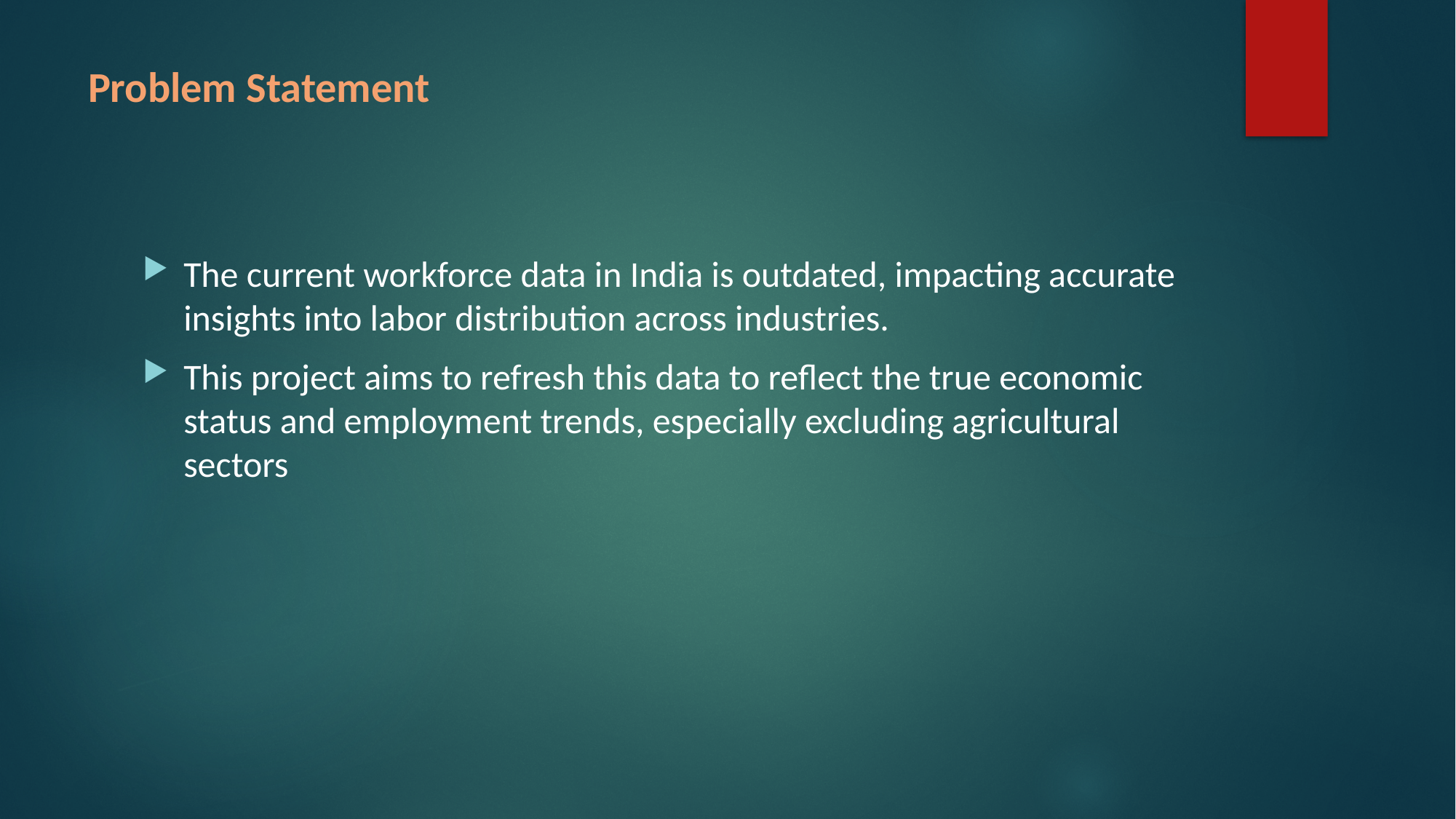

# Problem Statement
The current workforce data in India is outdated, impacting accurate insights into labor distribution across industries.
This project aims to refresh this data to reflect the true economic status and employment trends, especially excluding agricultural sectors